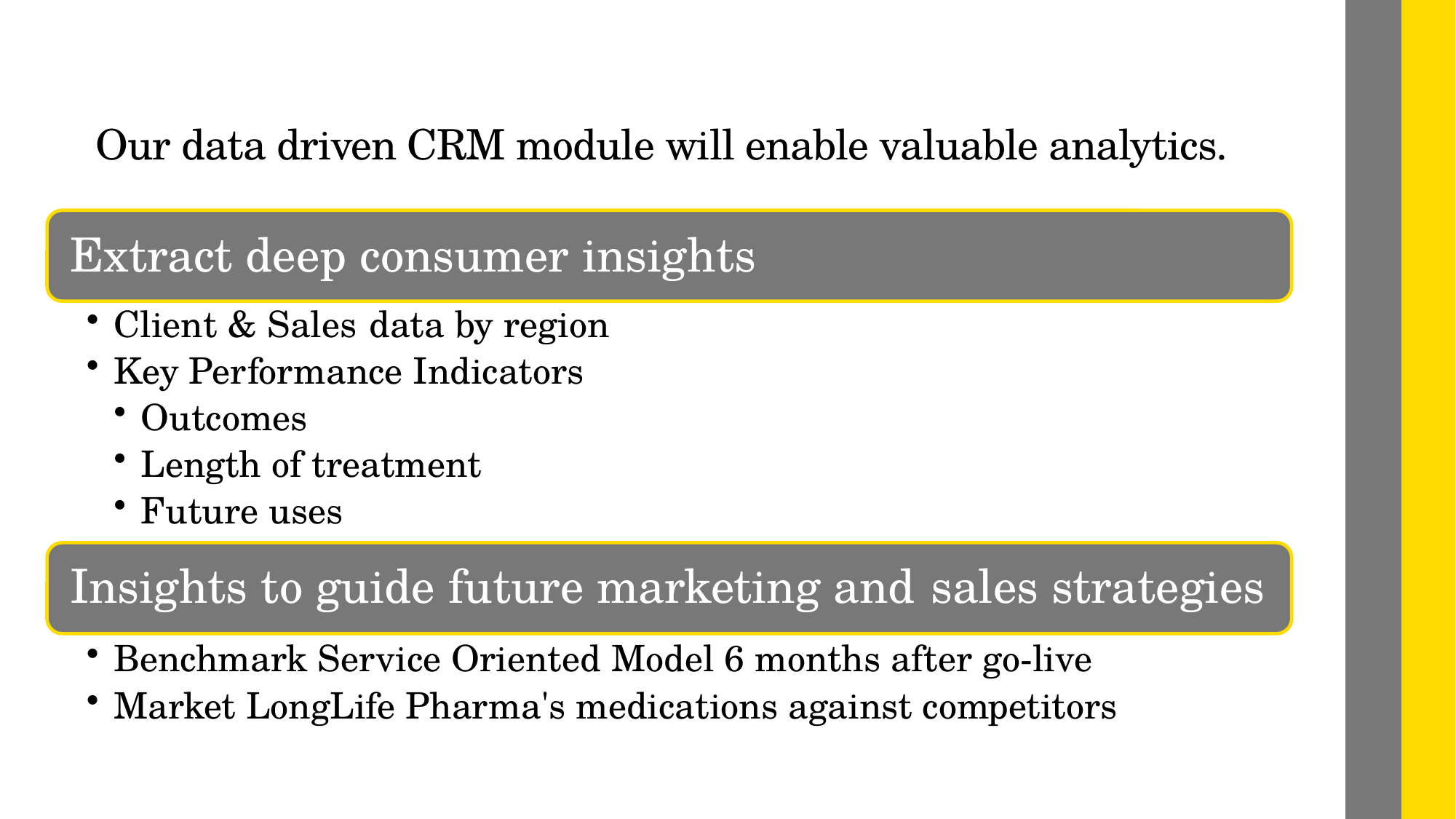

# Our data driven CRM module will enable valuable analytics.
Extract deep consumer insights
Client & Sales data by region
Key Performance Indicators
Outcomes
Length of treatment
Future uses
Insights to guide future marketing and sales strategies
Benchmark Service Oriented Model 6 months after go-live
Market LongLife Pharma's medications against competitors